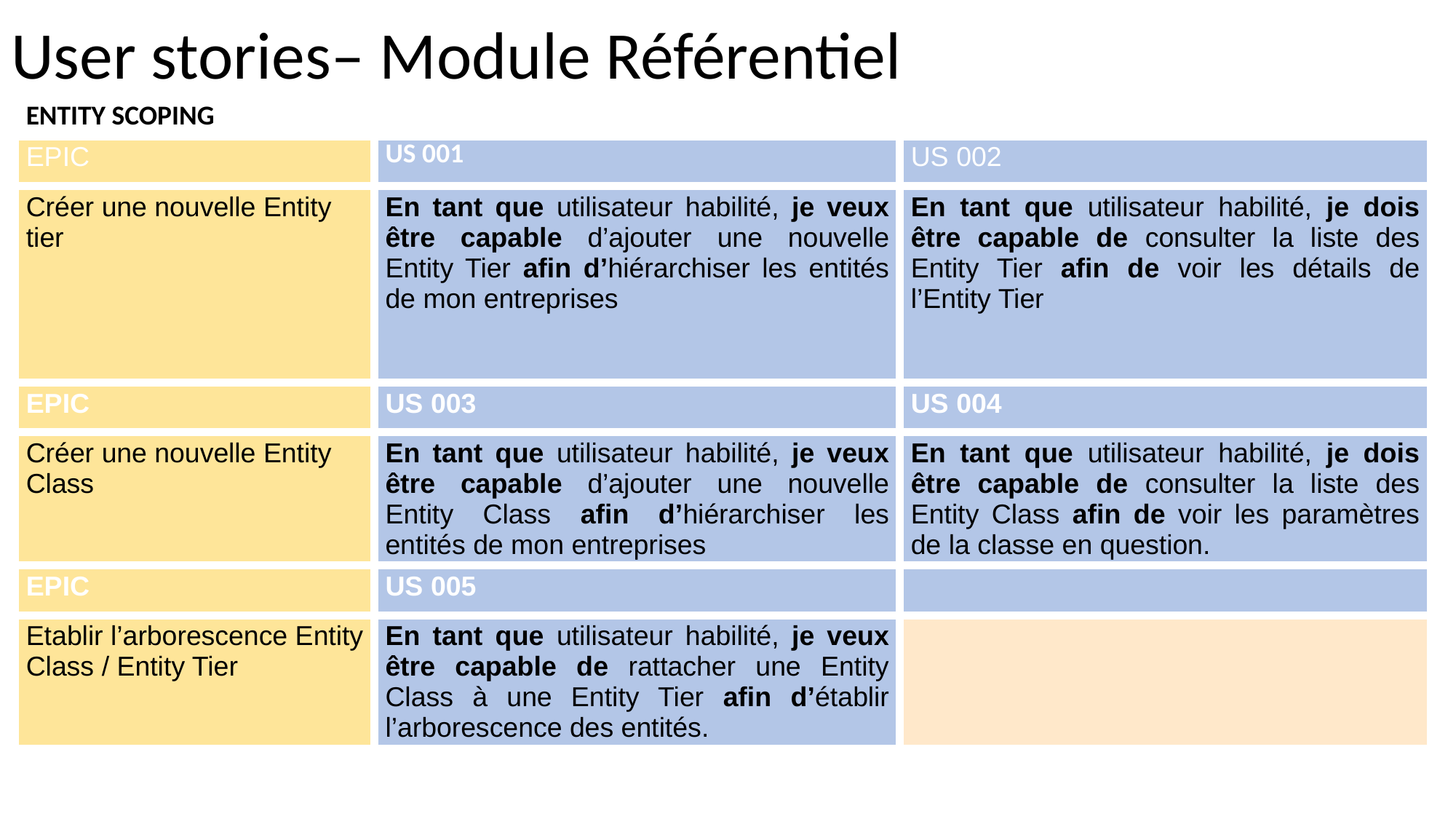

User stories– Module Référentiel
ENTITY SCOPING
| EPIC | US 001 | US 002 |
| --- | --- | --- |
| Créer une nouvelle Entity tier | En tant que utilisateur habilité, je veux être capable d’ajouter une nouvelle Entity Tier afin d’hiérarchiser les entités de mon entreprises | En tant que utilisateur habilité, je dois être capable de consulter la liste des Entity Tier afin de voir les détails de l’Entity Tier |
| EPIC | US 003 | US 004 |
| Créer une nouvelle Entity Class | En tant que utilisateur habilité, je veux être capable d’ajouter une nouvelle Entity Class afin d’hiérarchiser les entités de mon entreprises | En tant que utilisateur habilité, je dois être capable de consulter la liste des Entity Class afin de voir les paramètres de la classe en question. |
| EPIC | US 005 |  |
| Etablir l’arborescence Entity Class / Entity Tier | En tant que utilisateur habilité, je veux être capable de rattacher une Entity Class à une Entity Tier afin d’établir l’arborescence des entités. |  |